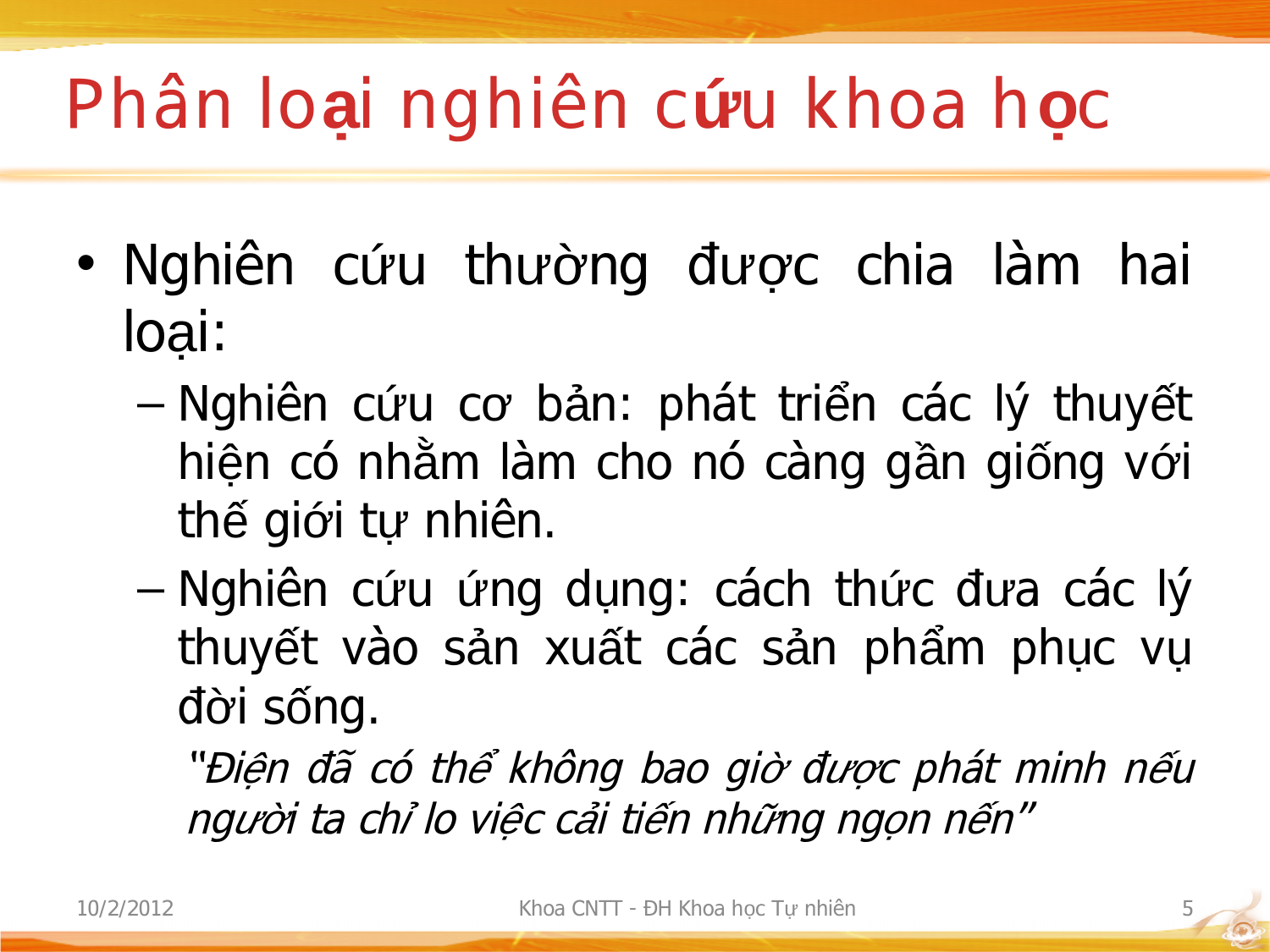

# Phân loại nghiên cứu khoa học
Nghiên cứu thường được chia làm hai loại:
Nghiên cứu cơ bản: phát triển các lý thuyết hiện có nhằm làm cho nó càng gần giống với thế giới tự nhiên.
Nghiên cứu ứng dụng: cách thức đưa các lý thuyết vào sản xuất các sản phẩm phục vụ đời sống.
“Điện đã có thể không bao giờ được phát minh nếu người ta chỉ lo việc cải tiến những ngọn nến”
10/2/2012
Khoa CNTT - ĐH Khoa học Tự nhiên
5